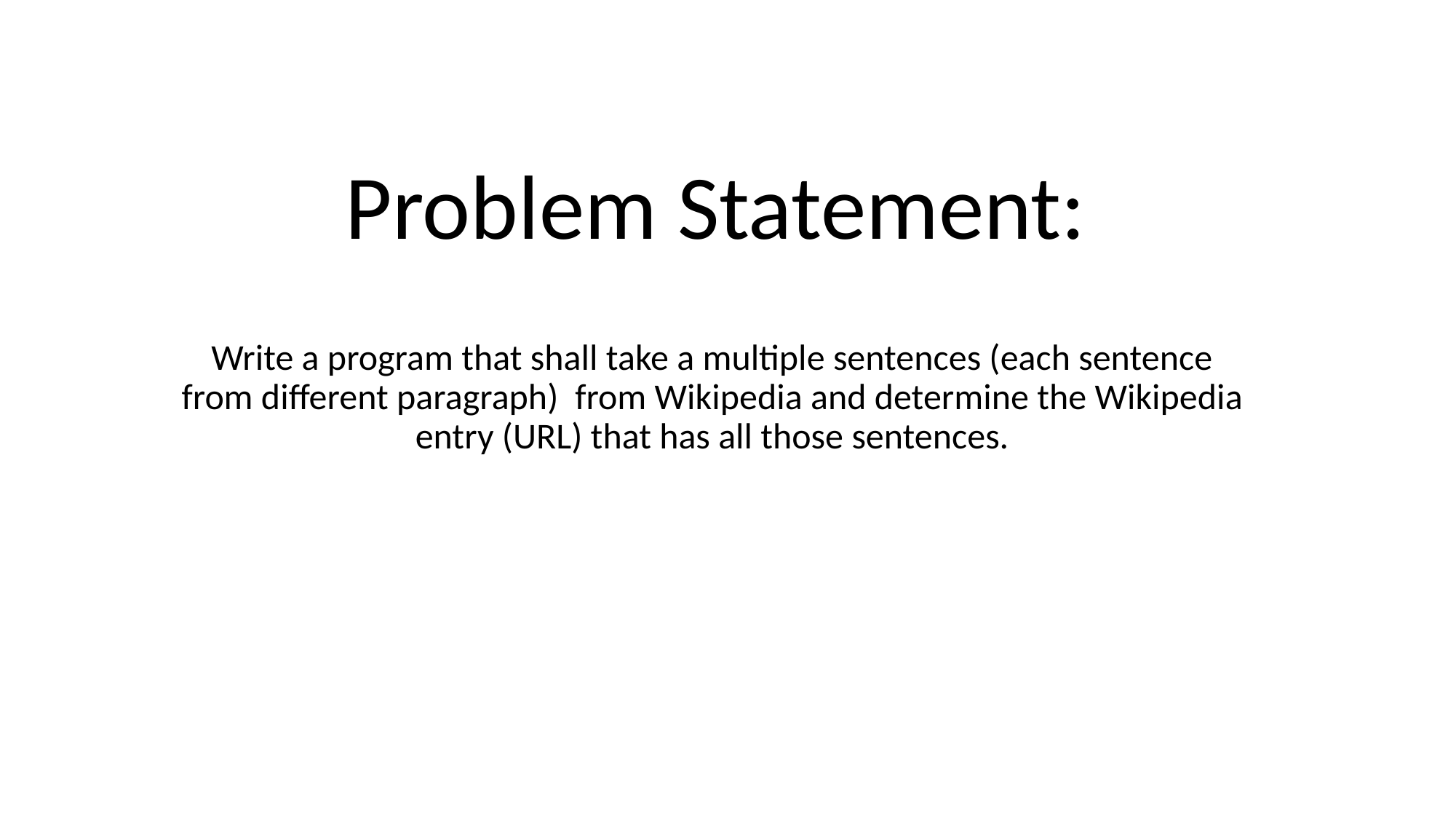

# Problem Statement:
Write a program that shall take a multiple sentences (each sentence from different paragraph)  from Wikipedia and determine the Wikipedia entry (URL) that has all those sentences.